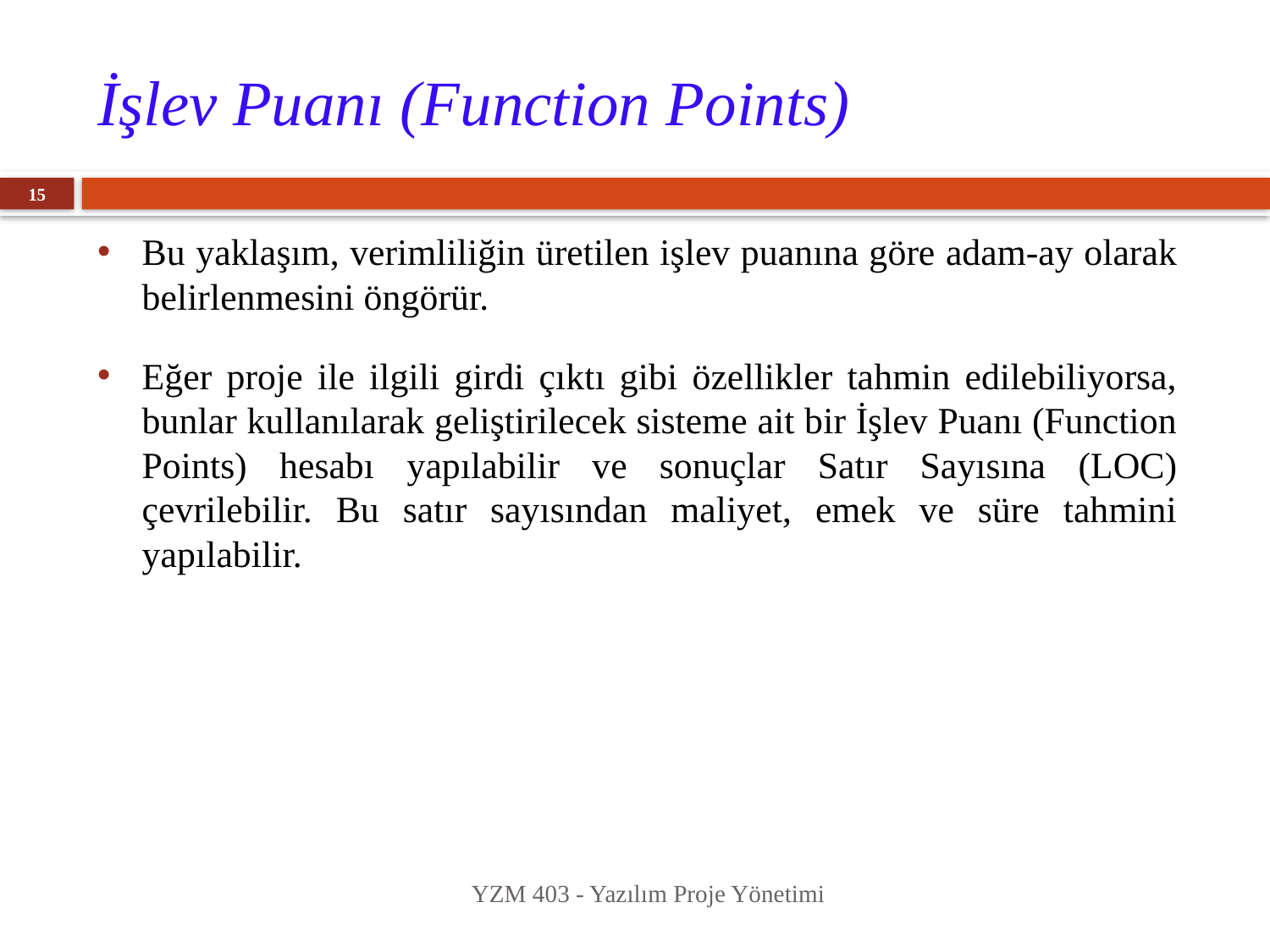

# İşlev Puanı (Function Points)
15
Bu yaklaşım, verimliliğin üretilen işlev puanına göre adam-ay olarak belirlenmesini öngörür.

Eğer proje ile ilgili girdi çıktı gibi özellikler tahmin edilebiliyorsa, bunlar kullanılarak geliştirilecek sisteme ait bir İşlev Puanı (Function Points) hesabı yapılabilir ve sonuçlar Satır Sayısına (LOC) çevrilebilir. Bu satır sayısından maliyet, emek ve süre tahmini yapılabilir.

YZM 403 - Yazılım Proje Yönetimi